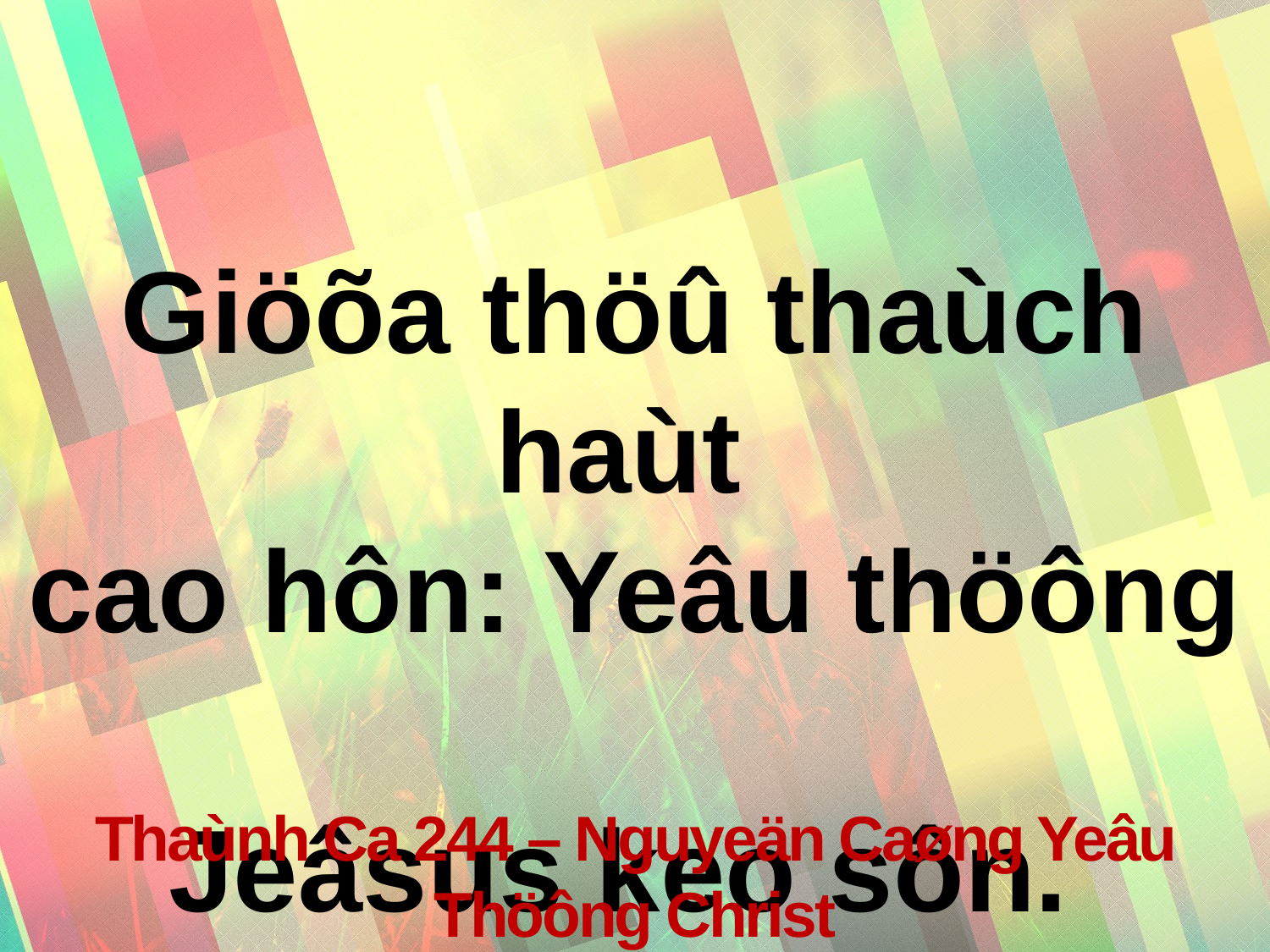

Giöõa thöû thaùch haùt
cao hôn: Yeâu thöông
Jeâsus keo sôn.
Thaùnh Ca 244 – Nguyeän Caøng Yeâu Thöông Christ